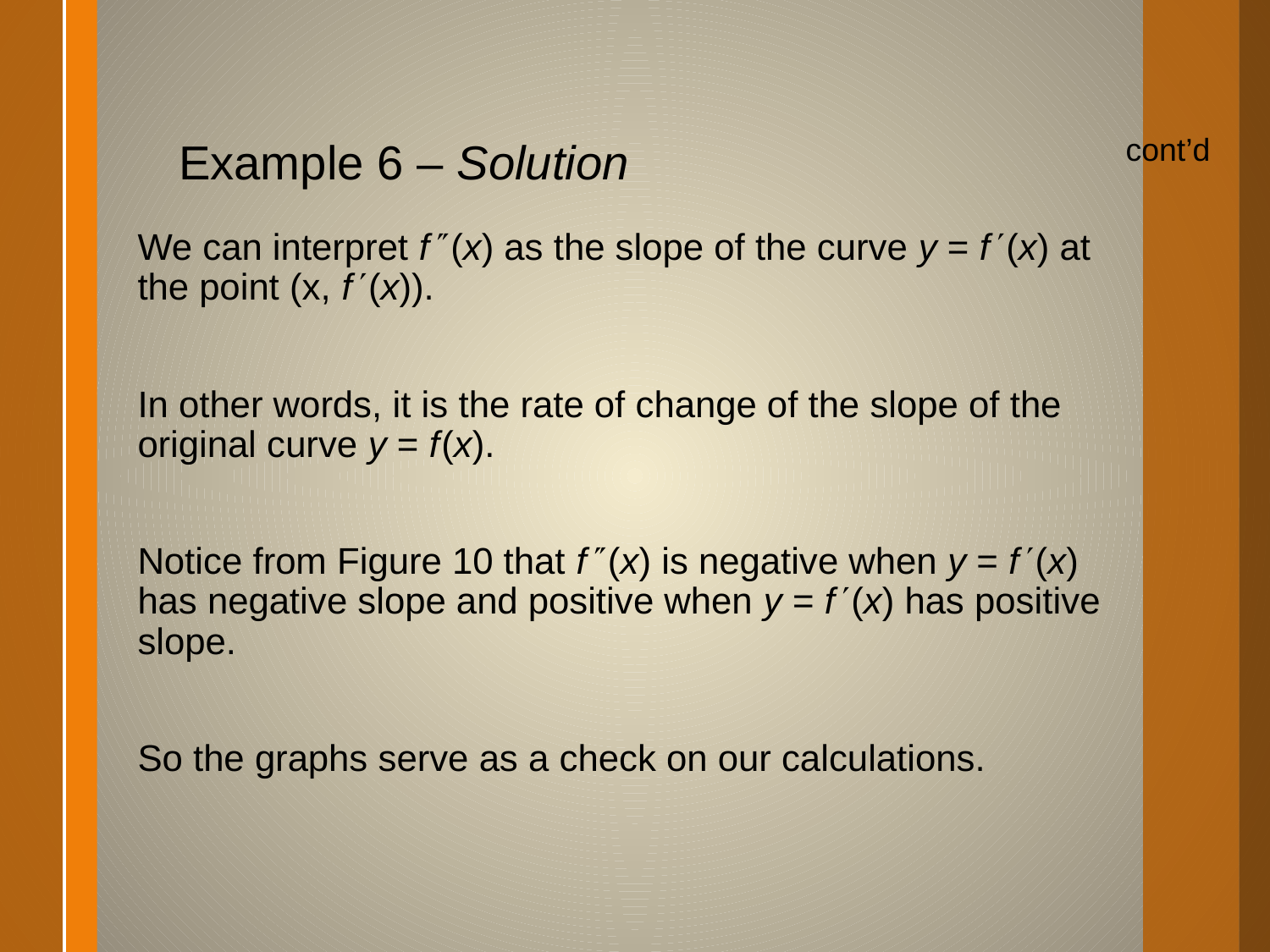

Example 6 – Solution

cont’d
We can interpret f ″(x) as the slope of the curve y = f ′(x) at the point (x, f ′(x)).

In other words, it is the rate of change of the slope of the original curve y = f (x).

Notice from Figure 10 that f ″(x) is negative when y = f ′(x) has negative slope and positive when y = f ′(x) has positive slope.

So the graphs serve as a check on our calculations.